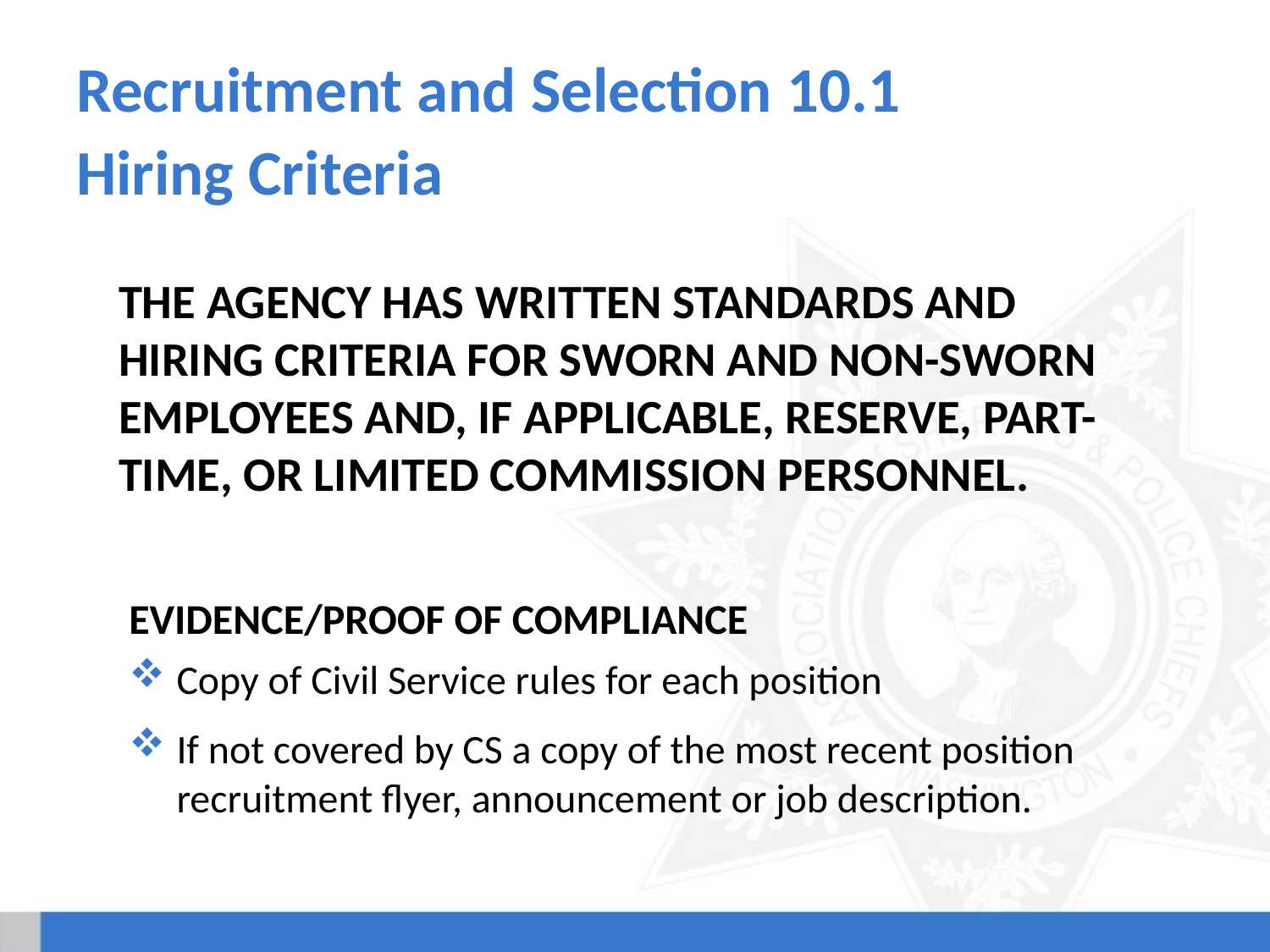

# Recruitment and Selection 10.1 Hiring Criteria
The agency has written standards and hiring criteria for sworn and non-sworn employees and, if applicable, reserve, part-time, or limited commission personnel.
Evidence/Proof of Compliance
Copy of Civil Service rules for each position
If not covered by CS a copy of the most recent position
recruitment flyer, announcement or job description.